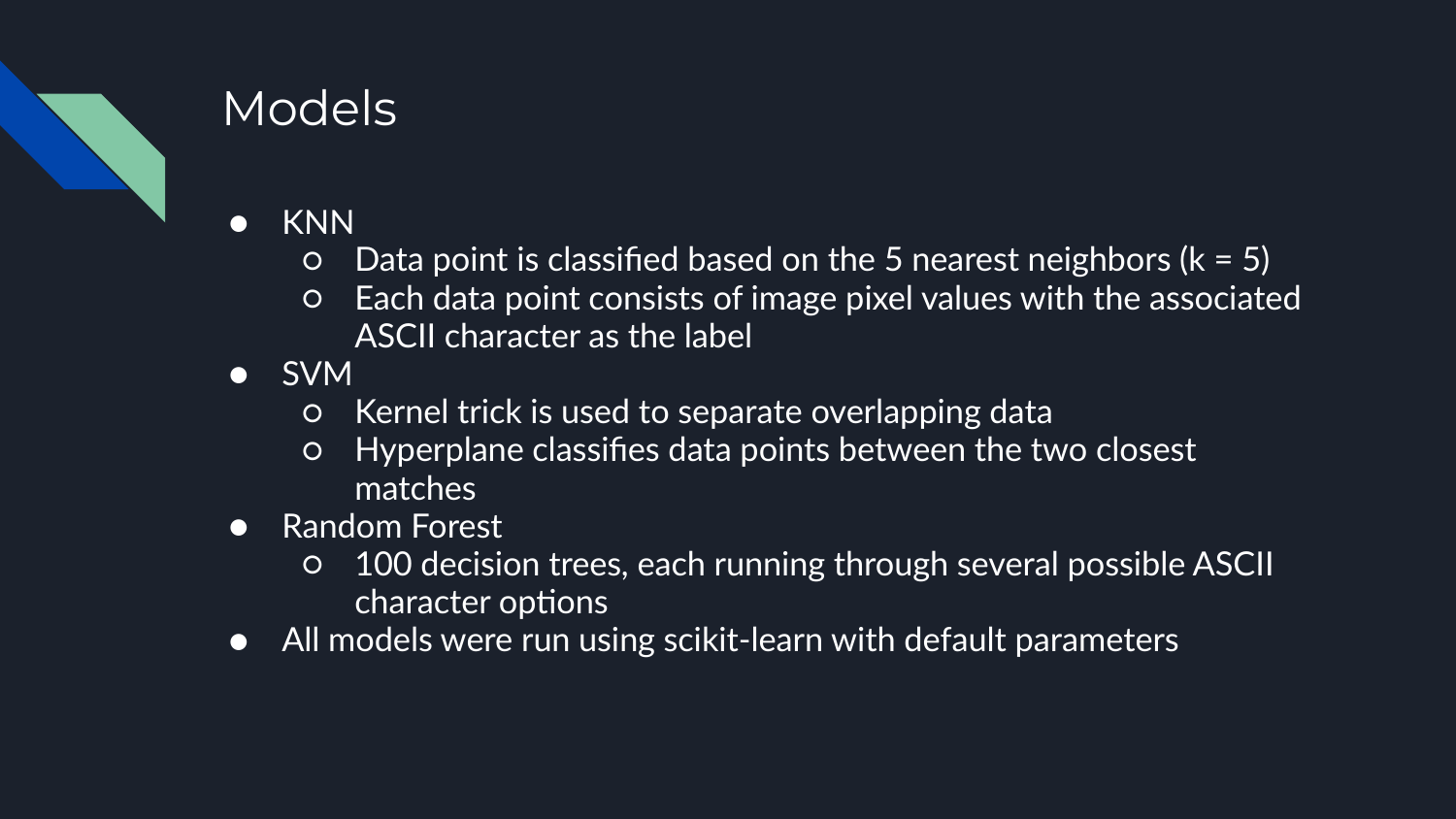

# Models
KNN
Data point is classified based on the 5 nearest neighbors (k = 5)
Each data point consists of image pixel values with the associated ASCII character as the label
SVM
Kernel trick is used to separate overlapping data
Hyperplane classifies data points between the two closest matches
Random Forest
100 decision trees, each running through several possible ASCII character options
All models were run using scikit-learn with default parameters